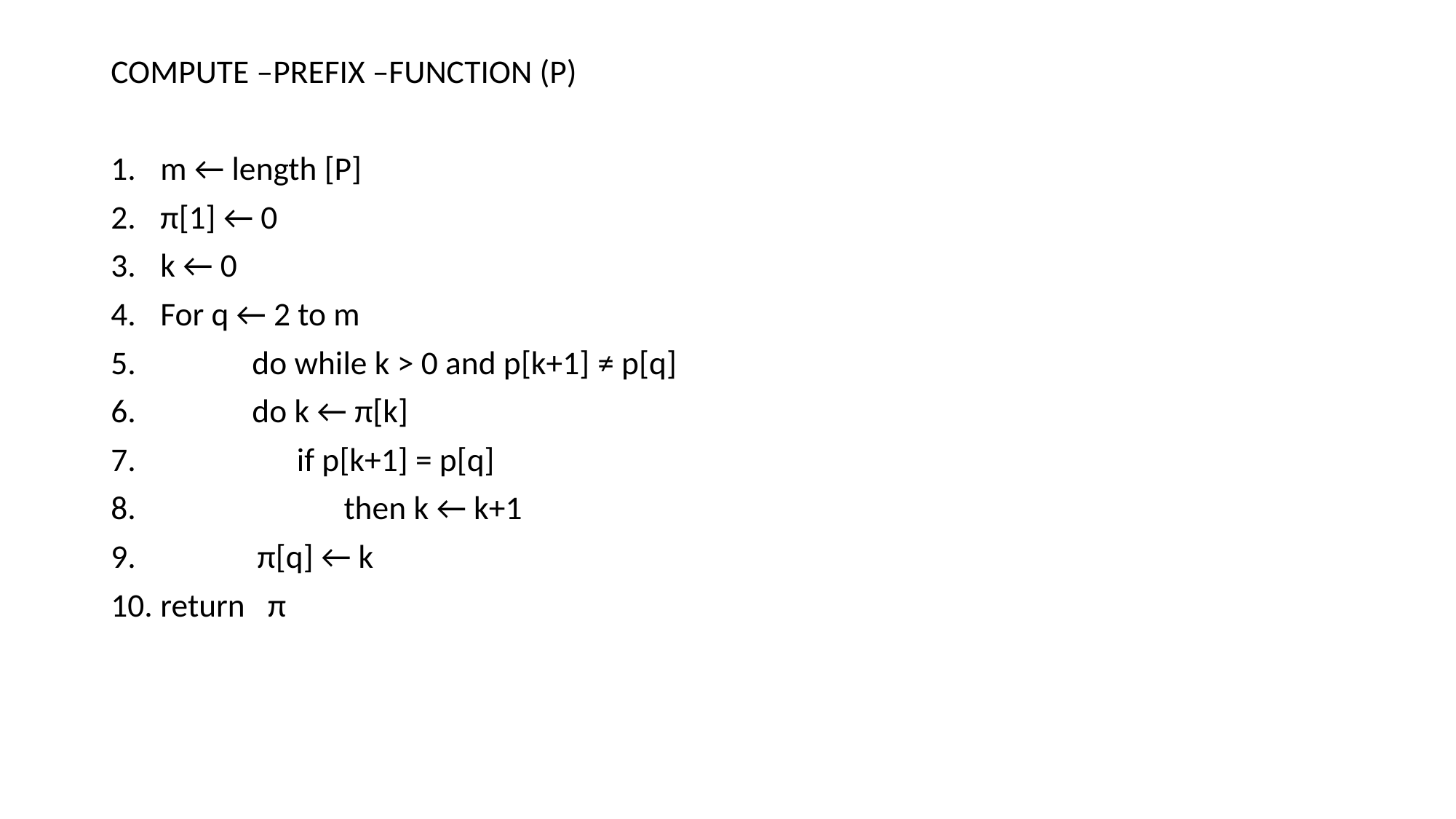

COMPUTE –PREFIX –FUNCTION (P)

m ← length [P]
π[1] ← 0
k ← 0
For q ← 2 to m
 	do while k > 0 and p[k+1] ≠ p[q]
 		do k ← π[k]
 	      if p[k+1] = p[q]
  	      	then k ← k+1
             π[q] ← k
return   π